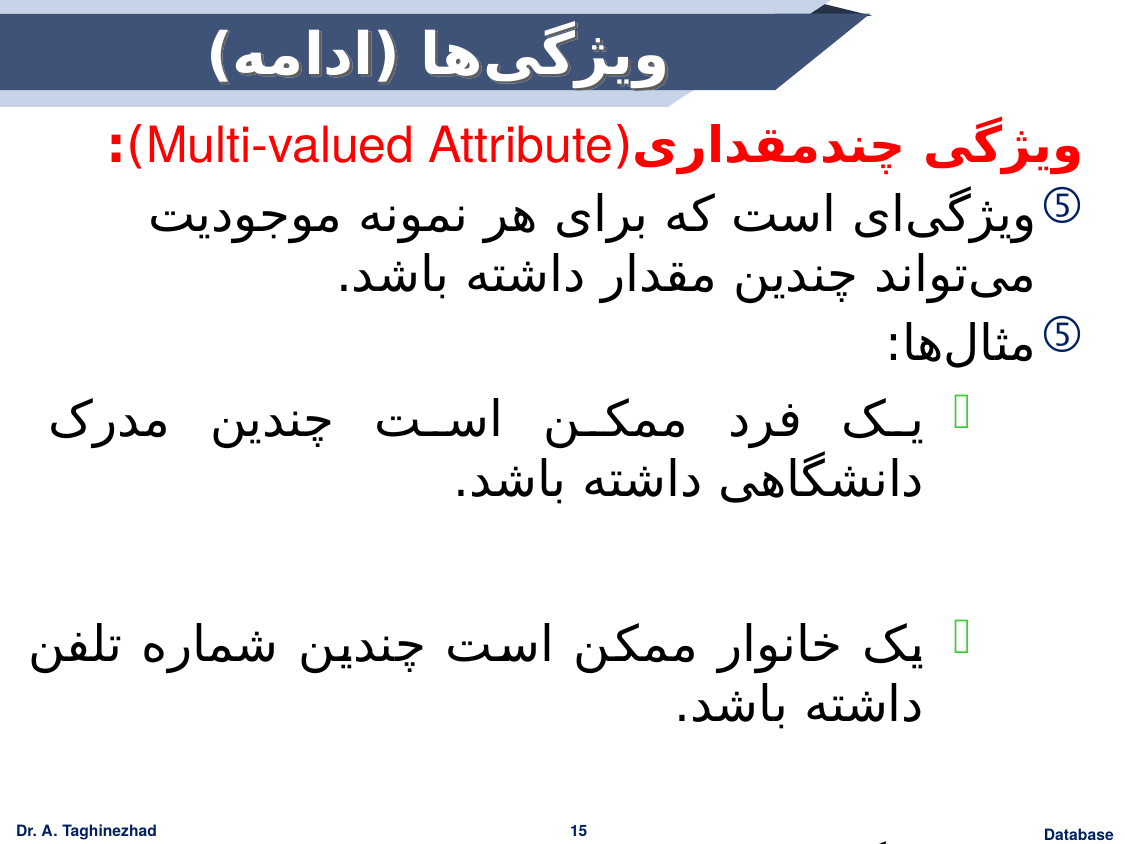

# ویژگی‌ها (ادامه)
ویژگی چند‌مقداری(Multi-valued Attribute):
ویژگی‌ای است که برای هر نمونه موجودیت می‌تواند چندین مقدار داشته باشد.
مثال‌ها:
یک فرد ممکن است چندین مدرک دانشگاهی داشته باشد.

یک خانوار ممکن است چندین شماره تلفن داشته باشد.

رنگ خودرو